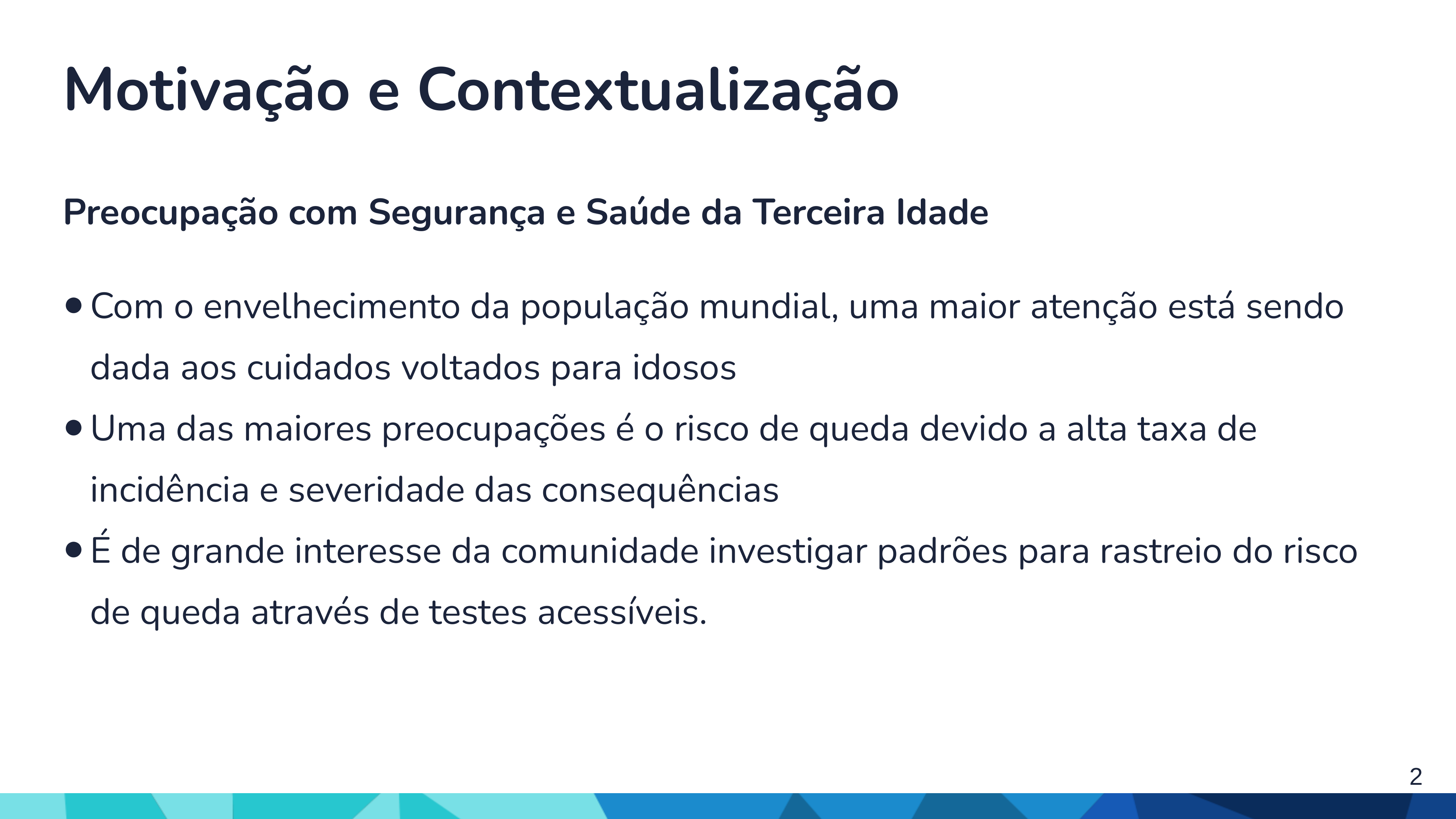

Motivação e Contextualização
Preocupação com Segurança e Saúde da Terceira Idade

Com o envelhecimento da população mundial, uma maior atenção está sendo dada aos cuidados voltados para idosos
Uma das maiores preocupações é o risco de queda devido a alta taxa de incidência e severidade das consequências
É de grande interesse da comunidade investigar padrões para rastreio do risco de queda através de testes acessíveis.
2